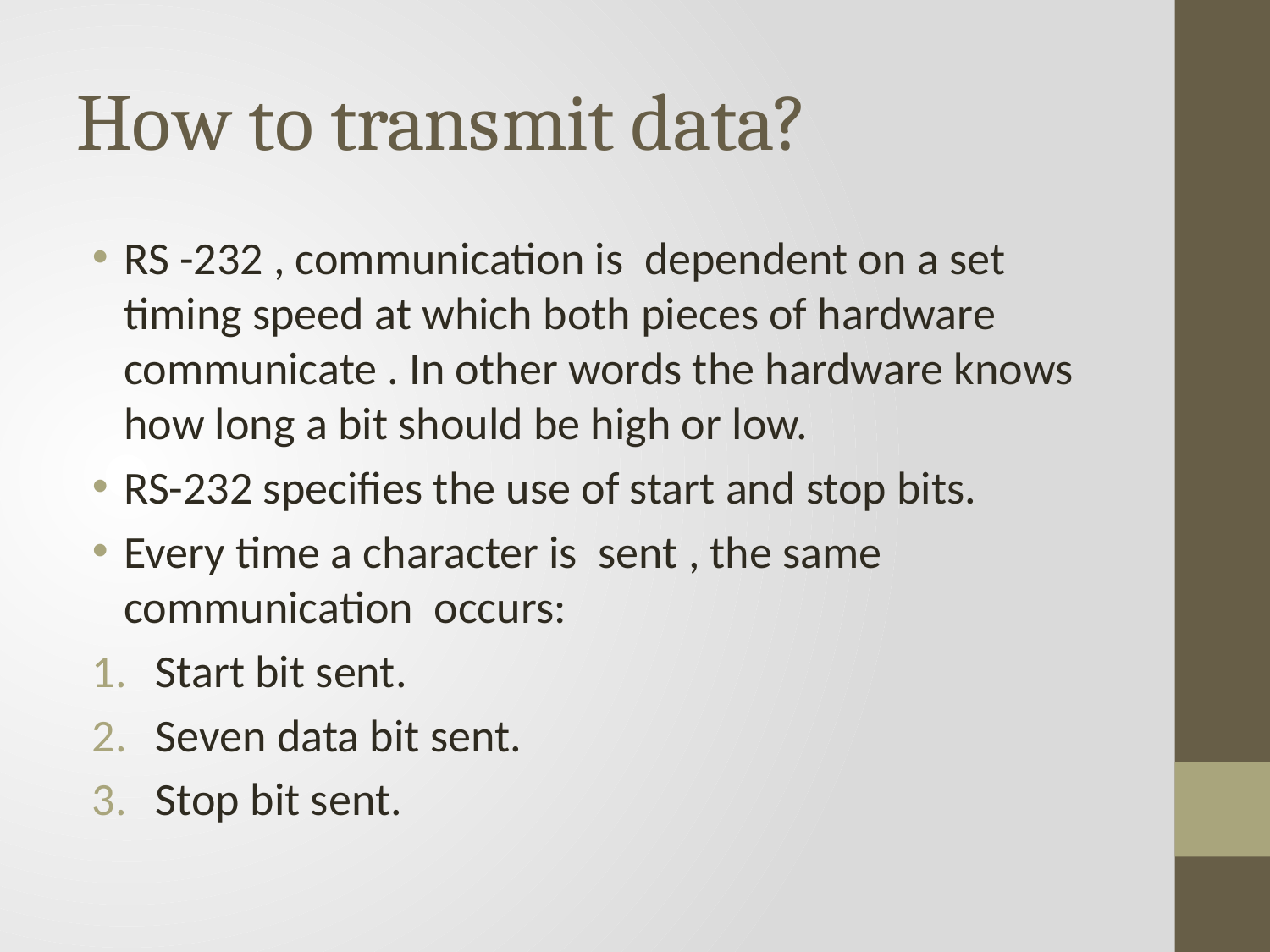

# How to transmit data?
RS -232 , communication is  dependent on a set timing speed at which both pieces of hardware communicate . In other words the hardware knows how long a bit should be high or low.
RS-232 specifies the use of start and stop bits.
Every time a character is  sent , the same communication  occurs:
Start bit sent.
Seven data bit sent.
Stop bit sent.